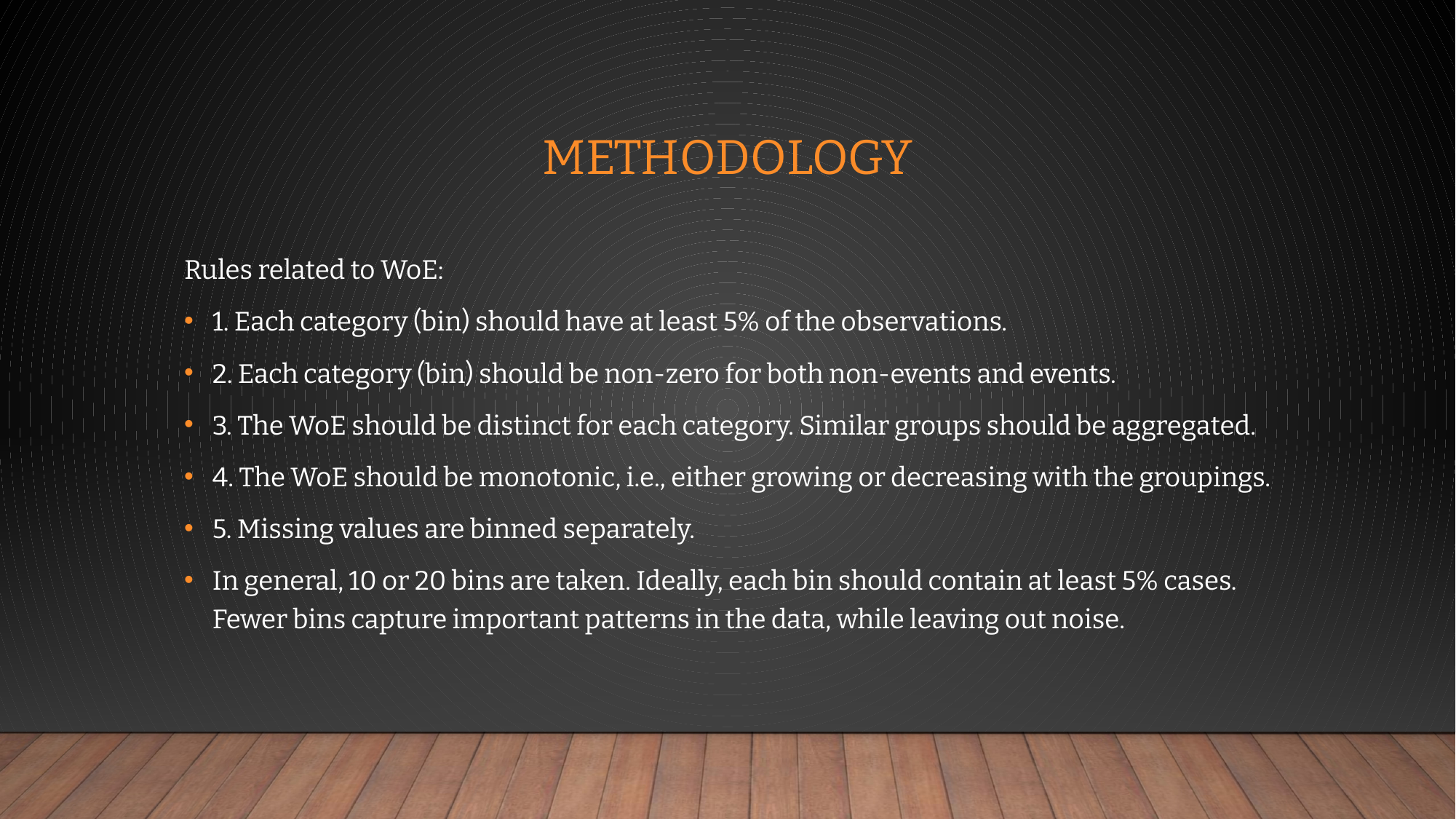

# METHODOLOGY
Rules related to WoE:
1. Each category (bin) should have at least 5% of the observations.
2. Each category (bin) should be non-zero for both non-events and events.
3. The WoE should be distinct for each category. Similar groups should be aggregated.
4. The WoE should be monotonic, i.e., either growing or decreasing with the groupings.
5. Missing values are binned separately.
In general, 10 or 20 bins are taken. Ideally, each bin should contain at least 5% cases. Fewer bins capture important patterns in the data, while leaving out noise.